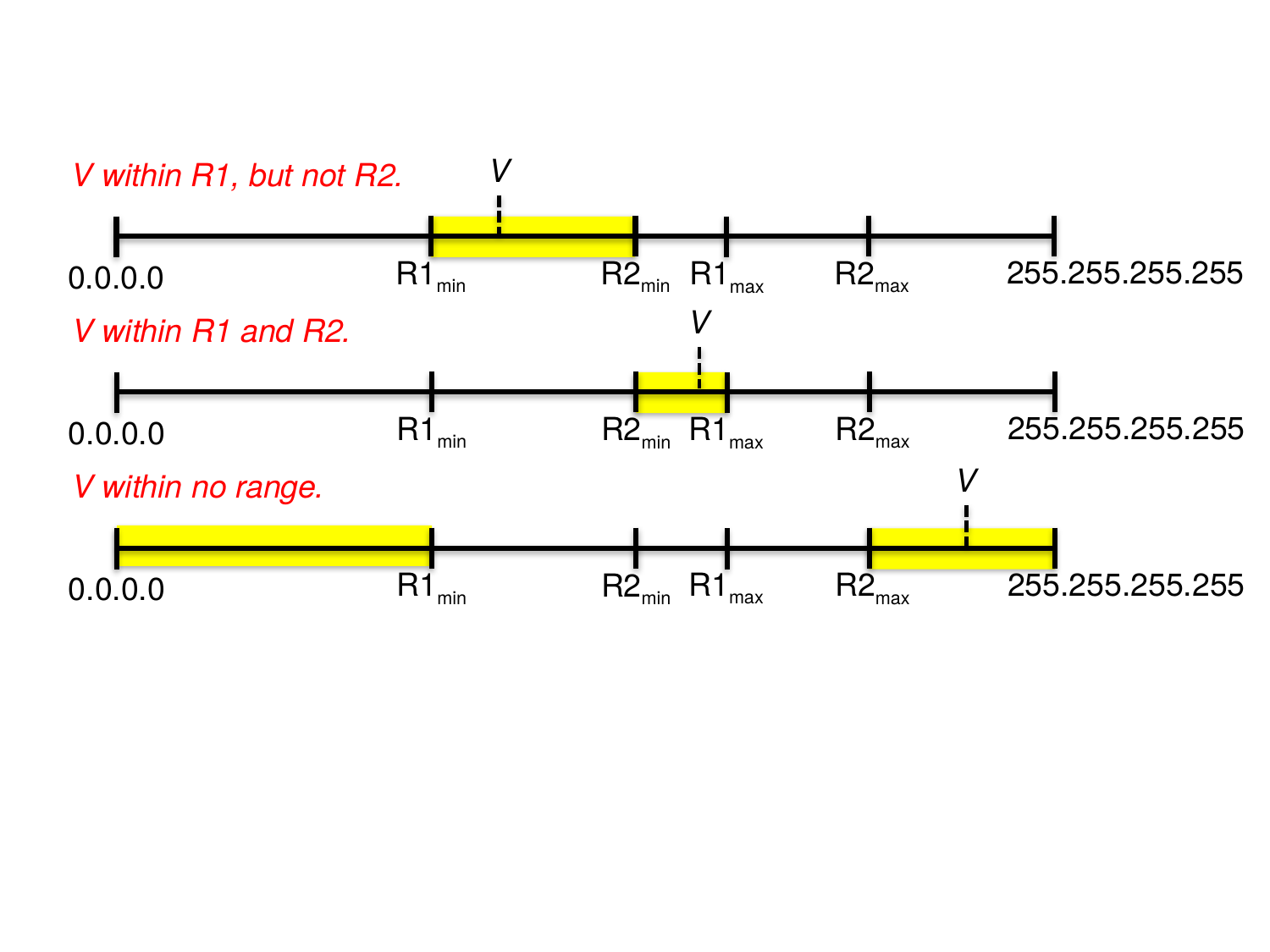

V
V within R1, but not R2.

255.255.255.255
R1min
R2max
R2min
R1max
0.0.0.0
V
V within R1 and R2.

255.255.255.255
R1min
R2max
R2min
R1max
0.0.0.0
V
V within no range.

R1max
255.255.255.255
R1min
R2max
R2min
0.0.0.0